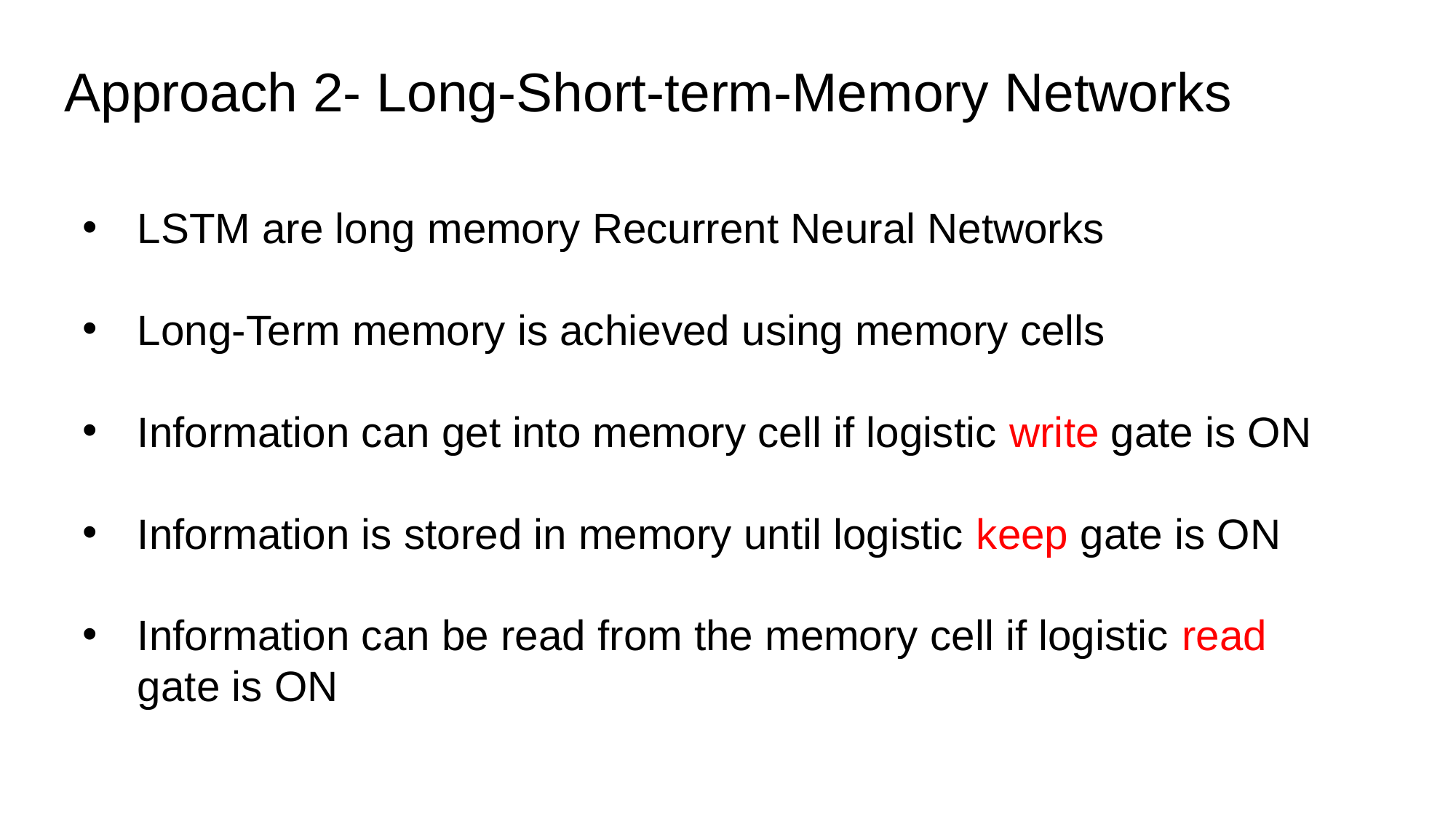

Approach 2- Long-Short-term-Memory Networks

LSTM are long memory Recurrent Neural Networks

Long-Term memory is achieved using memory cells

Information can get into memory cell if logistic write gate is ON

Information is stored in memory until logistic keep gate is ON

Information can be read from the memory cell if logistic read gate is ON